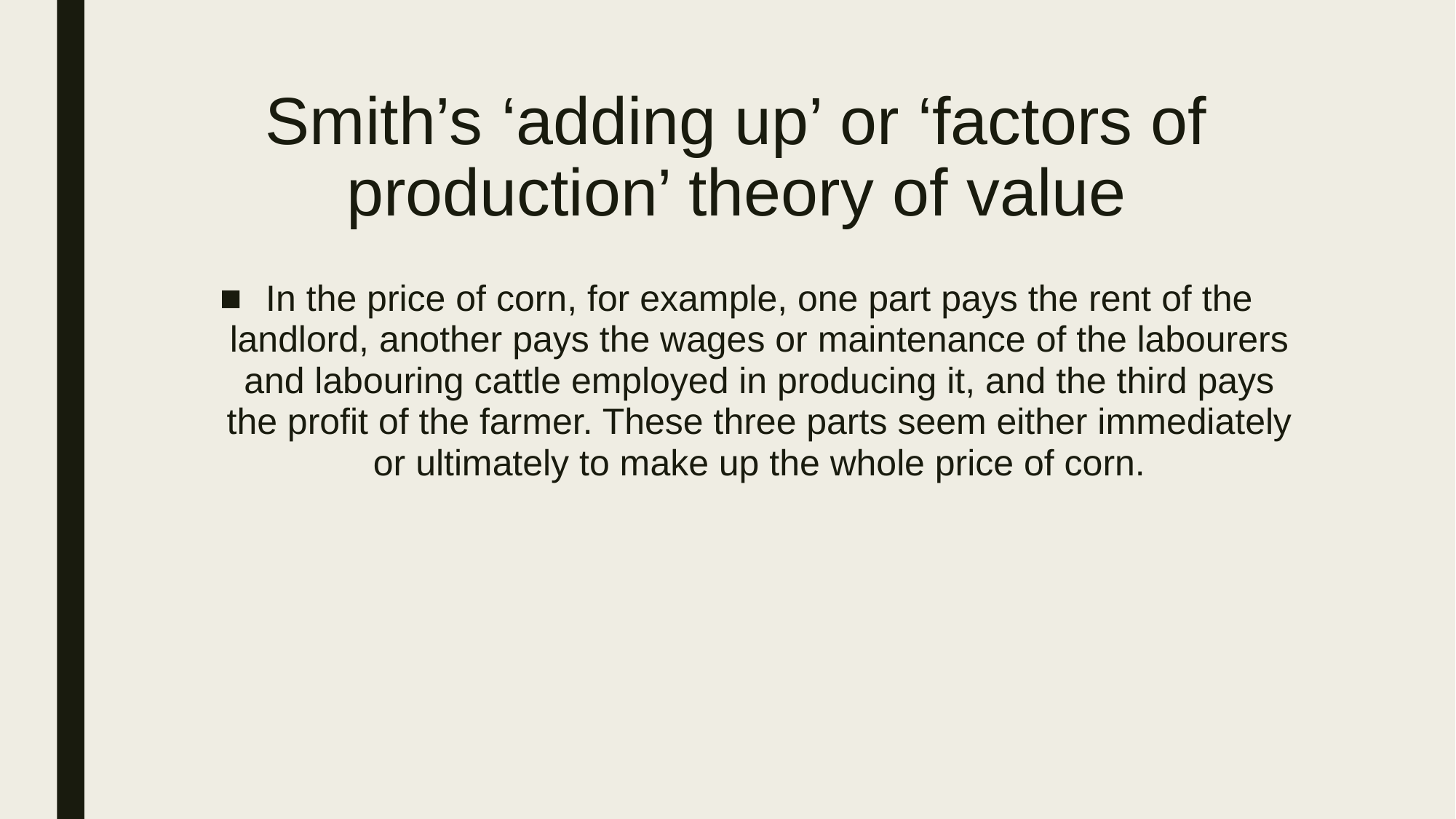

# Smith’s ‘adding up’ or ‘factors of production’ theory of value
In the price of corn, for example, one part pays the rent of the landlord, another pays the wages or maintenance of the labourers and labouring cattle employed in producing it, and the third pays the profit of the farmer. These three parts seem either immediately or ultimately to make up the whole price of corn.